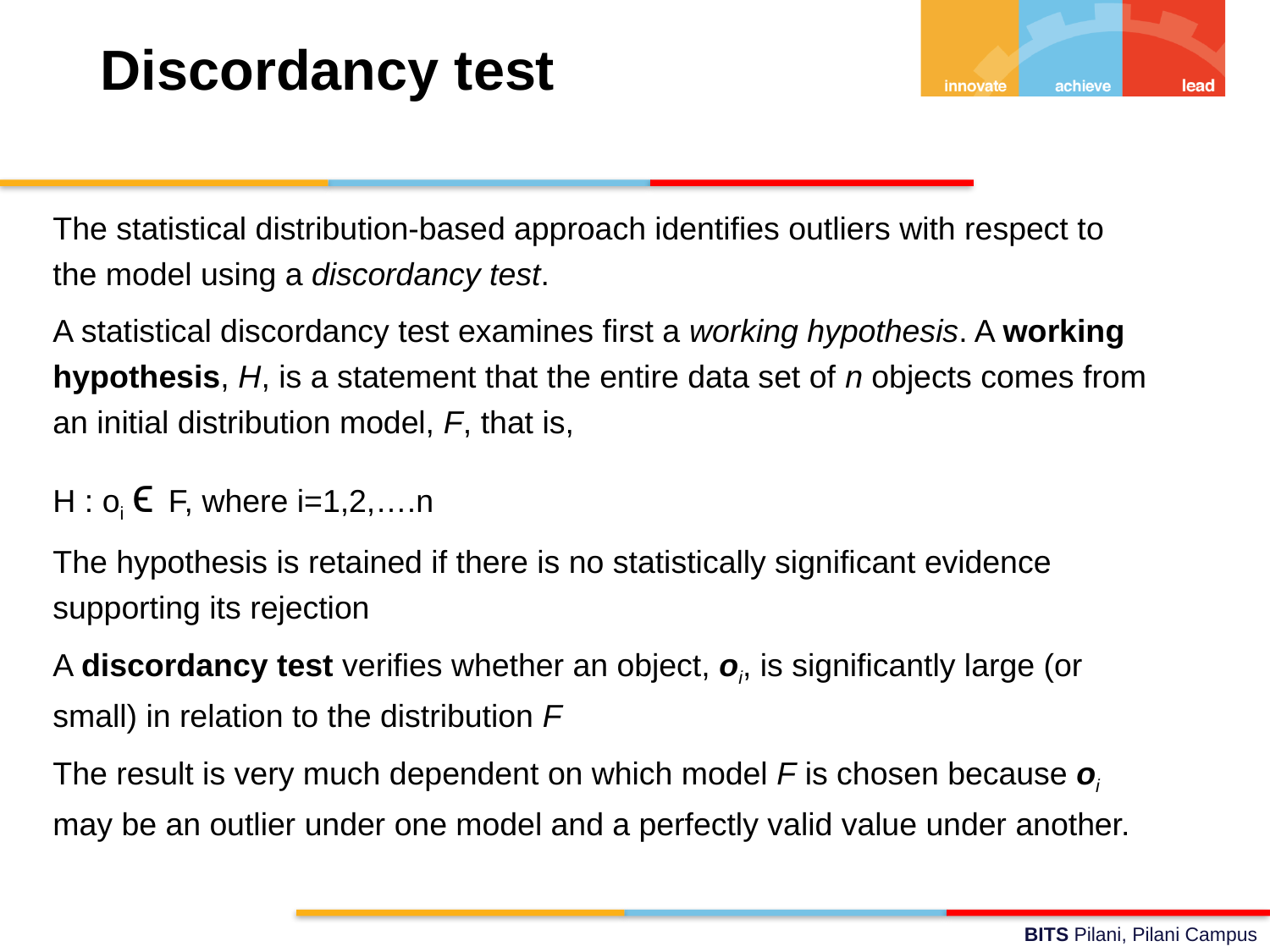

# Discordancy test
The statistical distribution-based approach identifies outliers with respect to the model using a discordancy test.
A statistical discordancy test examines first a working hypothesis. A working hypothesis, H, is a statement that the entire data set of n objects comes from an initial distribution model, F, that is,
H : oi ϵ F, where i=1,2,….n
The hypothesis is retained if there is no statistically significant evidence supporting its rejection
A discordancy test verifies whether an object, oi, is significantly large (or small) in relation to the distribution F
The result is very much dependent on which model F is chosen because oi may be an outlier under one model and a perfectly valid value under another.